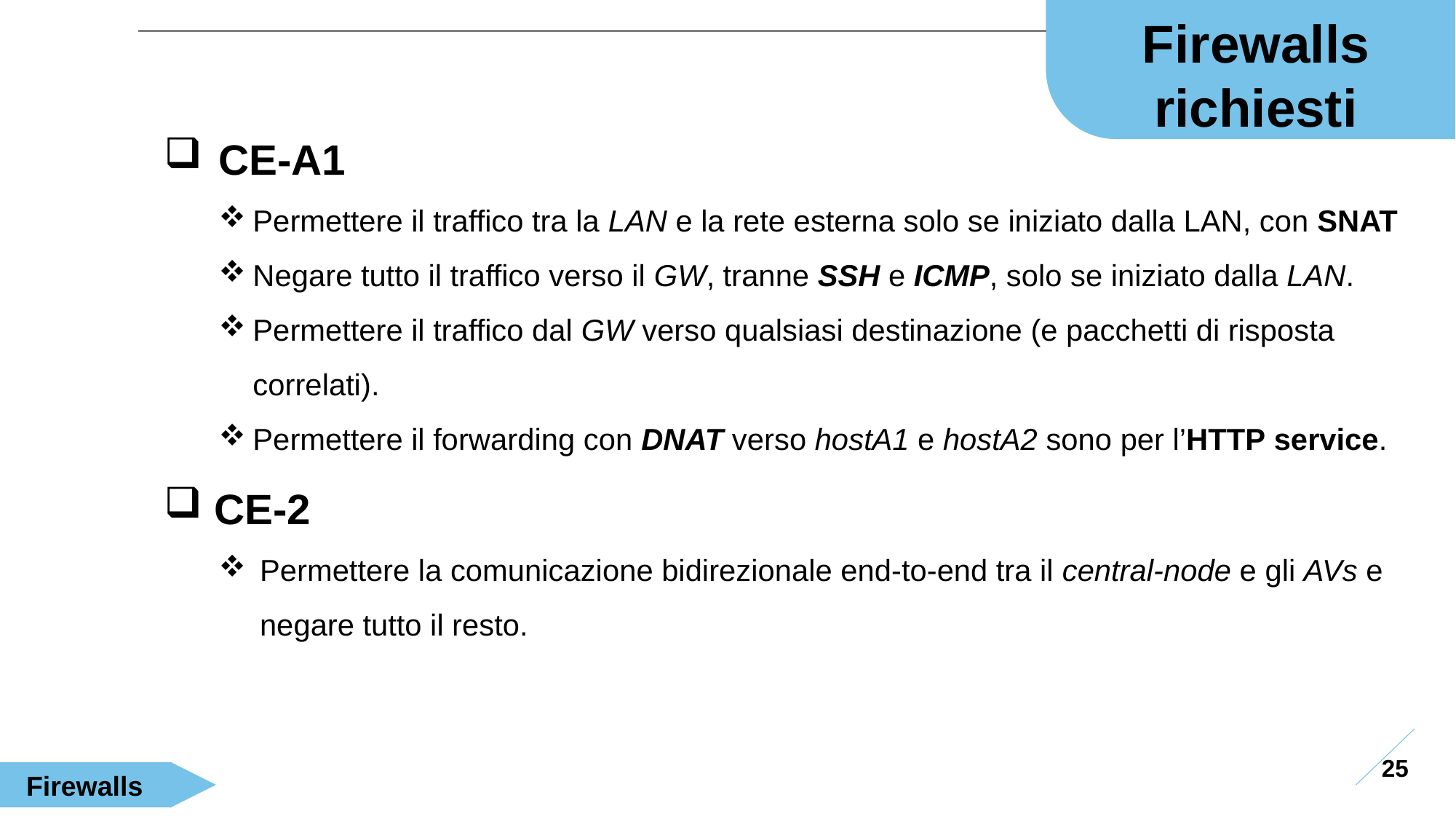

Firewalls richiesti
CE-A1
Permettere il traffico tra la LAN e la rete esterna solo se iniziato dalla LAN, con SNAT
Negare tutto il traffico verso il GW, tranne SSH e ICMP, solo se iniziato dalla LAN.
Permettere il traffico dal GW verso qualsiasi destinazione (e pacchetti di risposta correlati).
Permettere il forwarding con DNAT verso hostA1 e hostA2 sono per l’HTTP service.
 CE-2
Permettere la comunicazione bidirezionale end-to-end tra il central-node e gli AVs e negare tutto il resto.

25

Firewalls